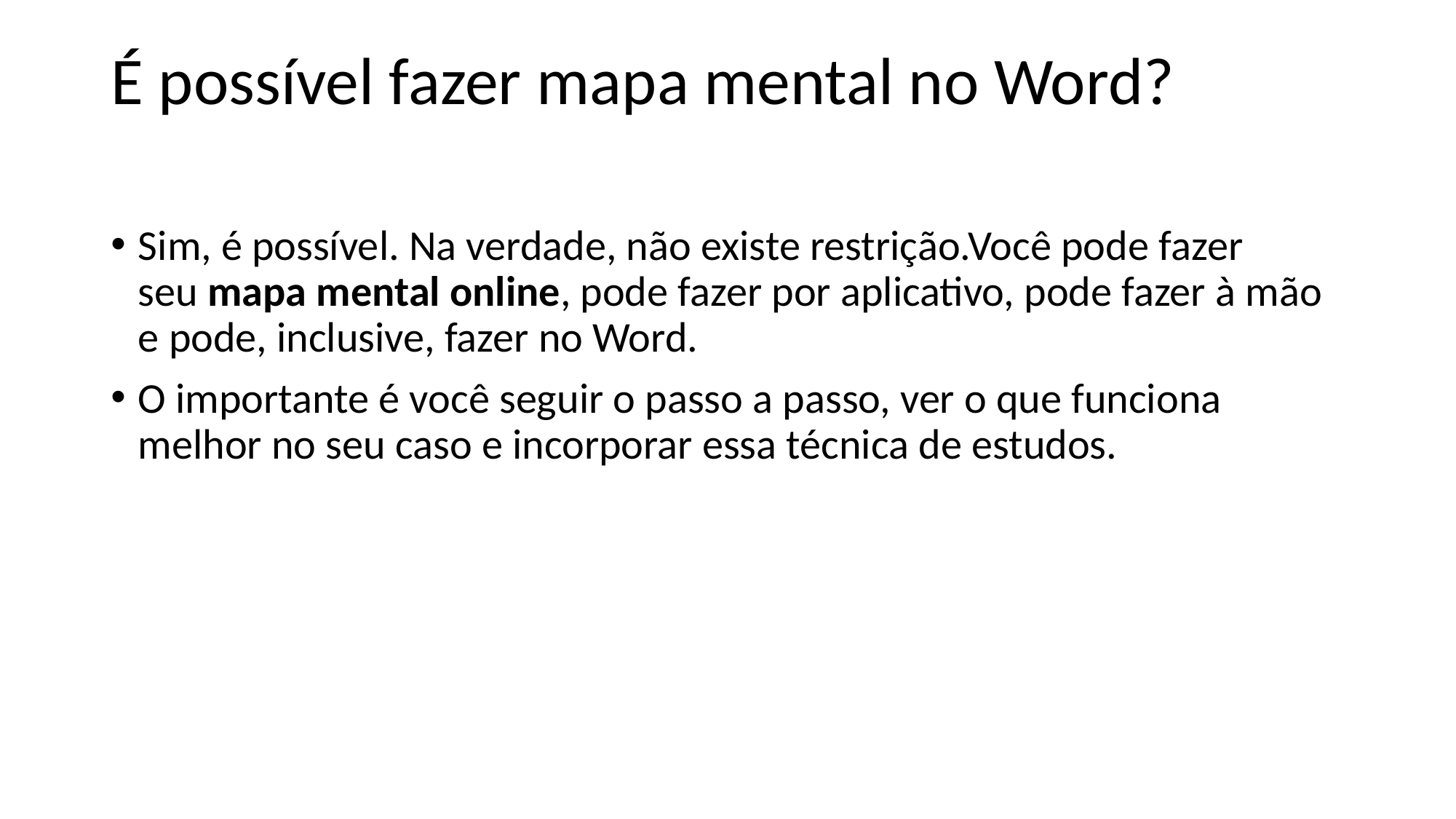

# É possível fazer mapa mental no Word?
Sim, é possível. Na verdade, não existe restrição.Você pode fazer seu mapa mental online, pode fazer por aplicativo, pode fazer à mão e pode, inclusive, fazer no Word.
O importante é você seguir o passo a passo, ver o que funciona melhor no seu caso e incorporar essa técnica de estudos.